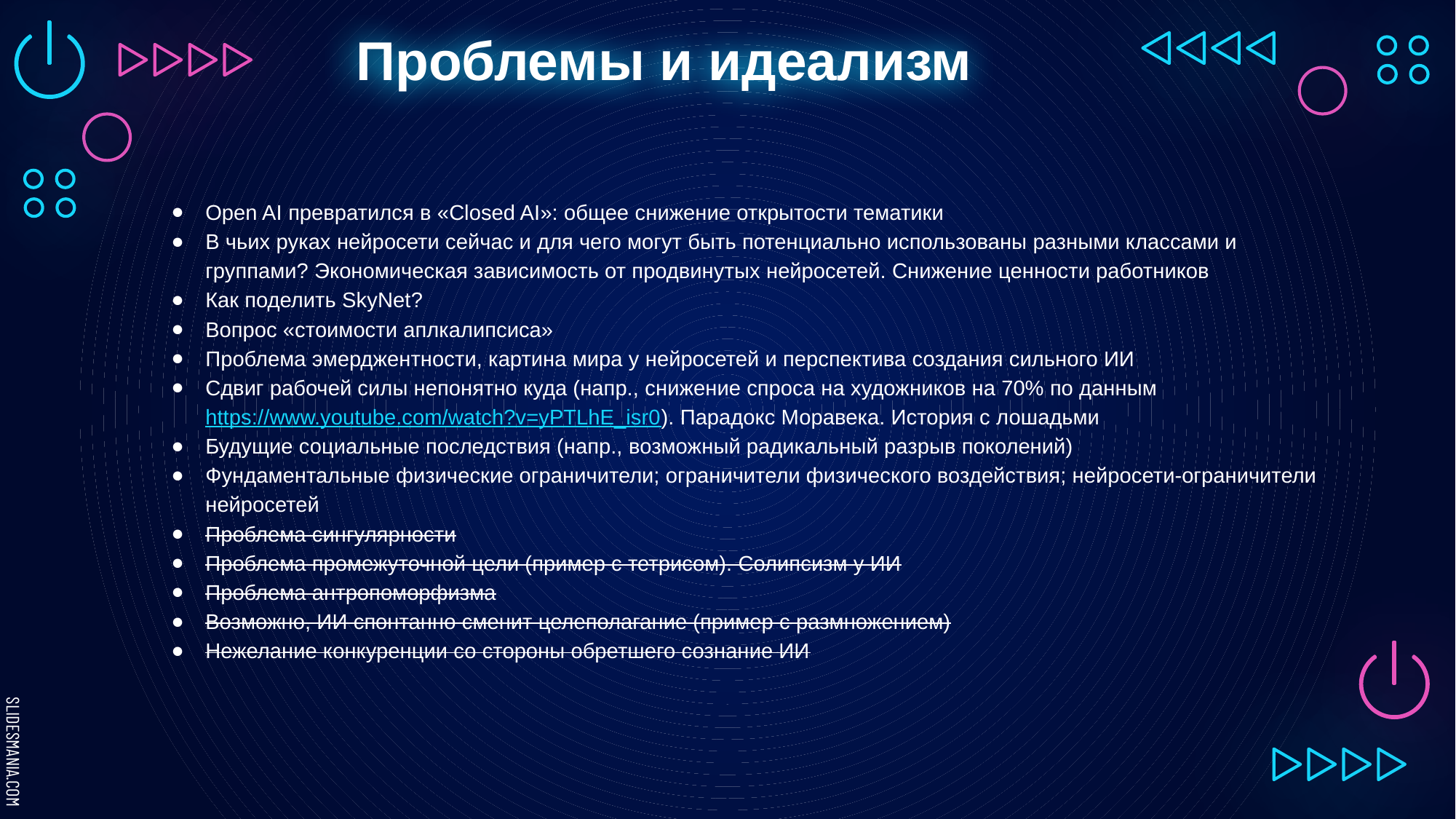

# Проблемы и идеализм
Open AI превратился в «Closed AI»: общее снижение открытости тематики
В чьих руках нейросети сейчас и для чего могут быть потенциально использованы разными классами и группами? Экономическая зависимость от продвинутых нейросетей. Снижение ценности работников
Как поделить SkyNet?
Вопрос «стоимости аплкалипсиса»
Проблема эмерджентности, картина мира у нейросетей и перспектива создания сильного ИИ
Сдвиг рабочей силы непонятно куда (напр., снижение спроса на художников на 70% по данным https://www.youtube.com/watch?v=yPTLhE_isr0). Парадокс Моравека. История с лошадьми
Будущие социальные последствия (напр., возможный радикальный разрыв поколений)
Фундаментальные физические ограничители; ограничители физического воздействия; нейросети-ограничители нейросетей
Проблема сингулярности
Проблема промежуточной цели (пример с тетрисом). Солипсизм у ИИ
Проблема антропоморфизма
Возможно, ИИ спонтанно сменит целеполагание (пример с размножением)
Нежелание конкуренции со стороны обретшего сознание ИИ